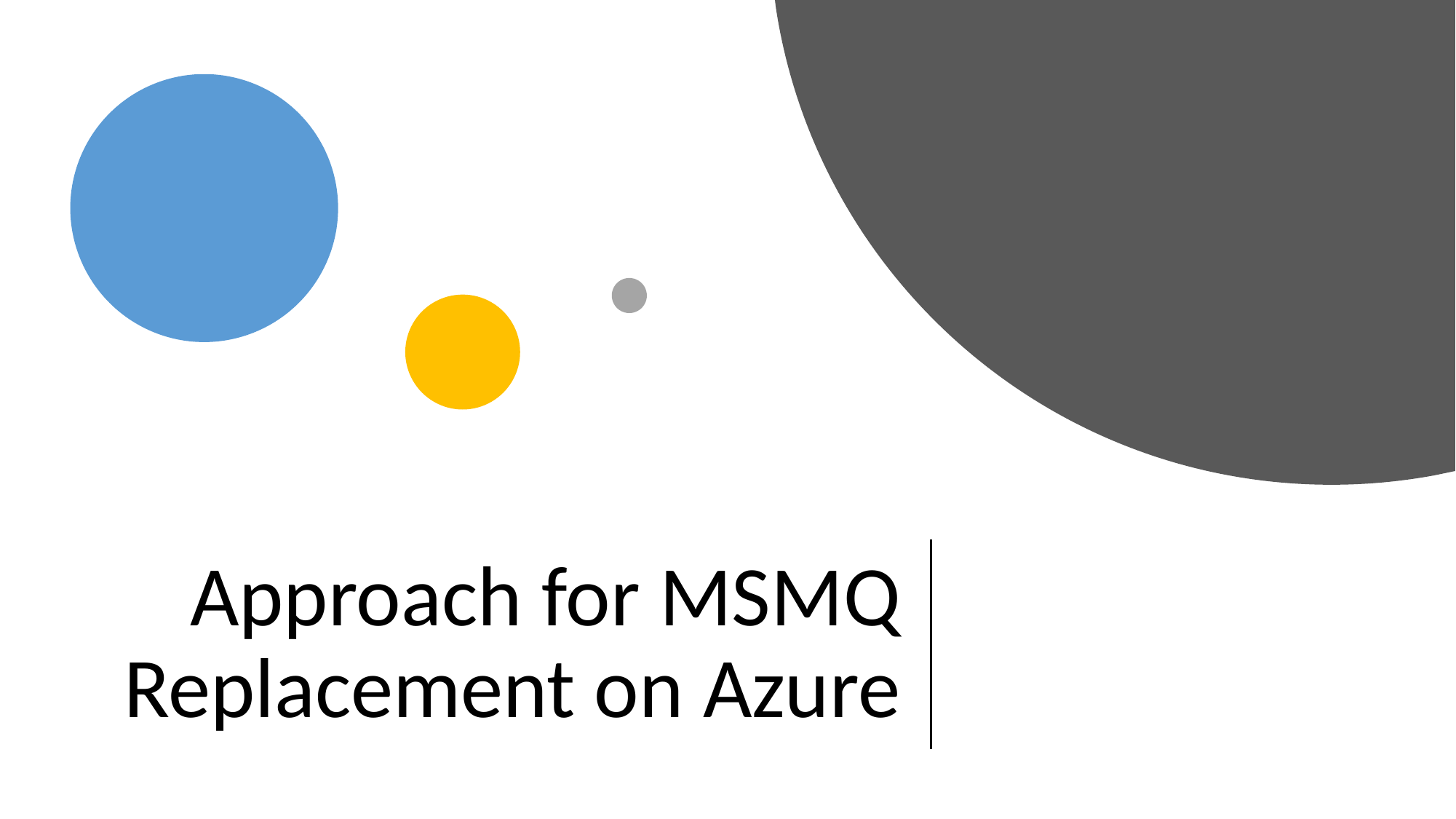

# Approach for MSMQ Replacement on Azure